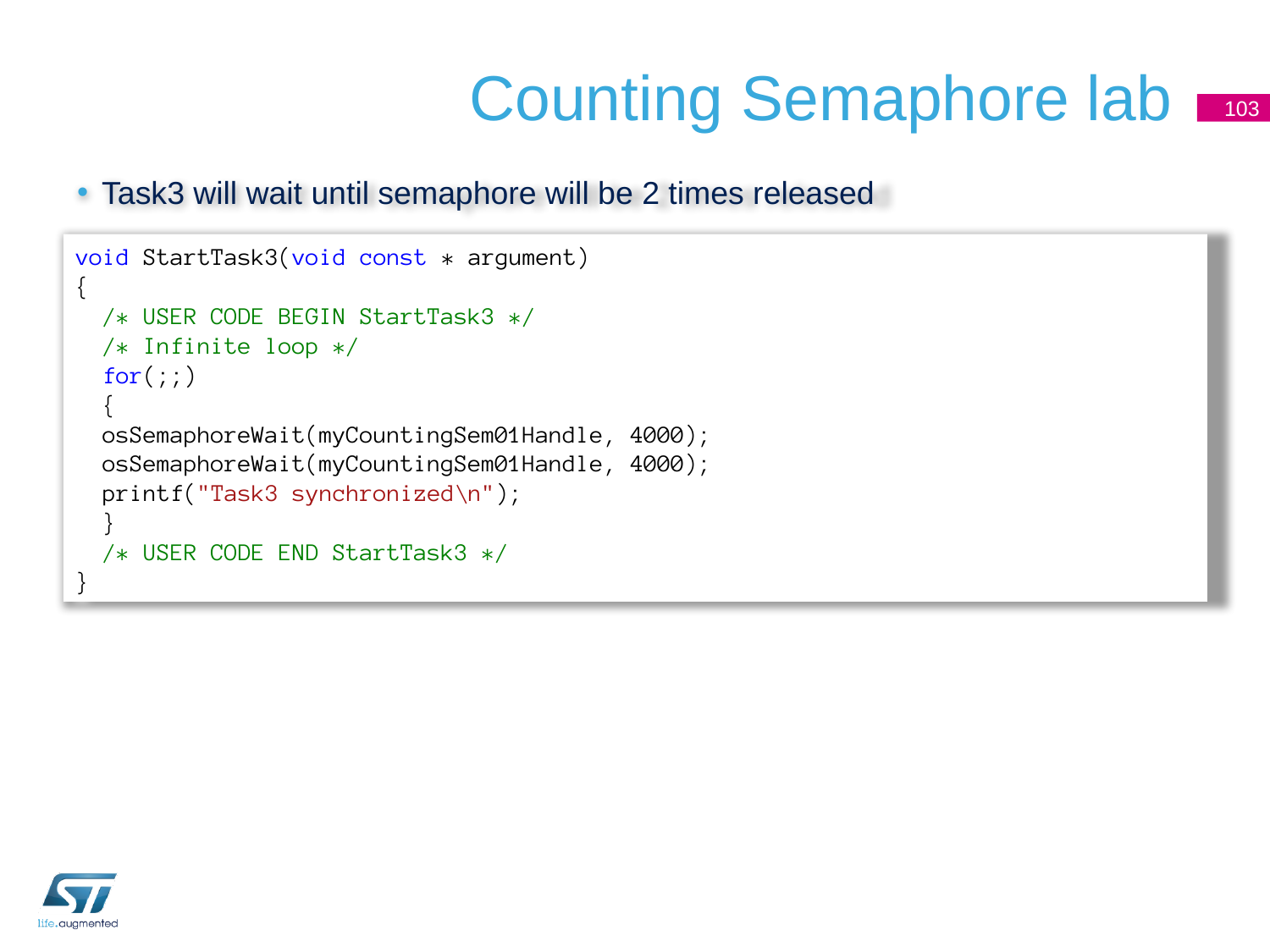

# Counting Semaphore lab
103
Task3 will wait until semaphore will be 2 times released
void StartTask3(void const * argument)
{
  /* USER CODE BEGIN StartTask3 */
  /* Infinite loop */
  for(;;)
  {
  osSemaphoreWait(myCountingSem01Handle, 4000);
  osSemaphoreWait(myCountingSem01Handle, 4000);
  printf("Task3 synchronized\n");
  }
  /* USER CODE END StartTask3 */
}